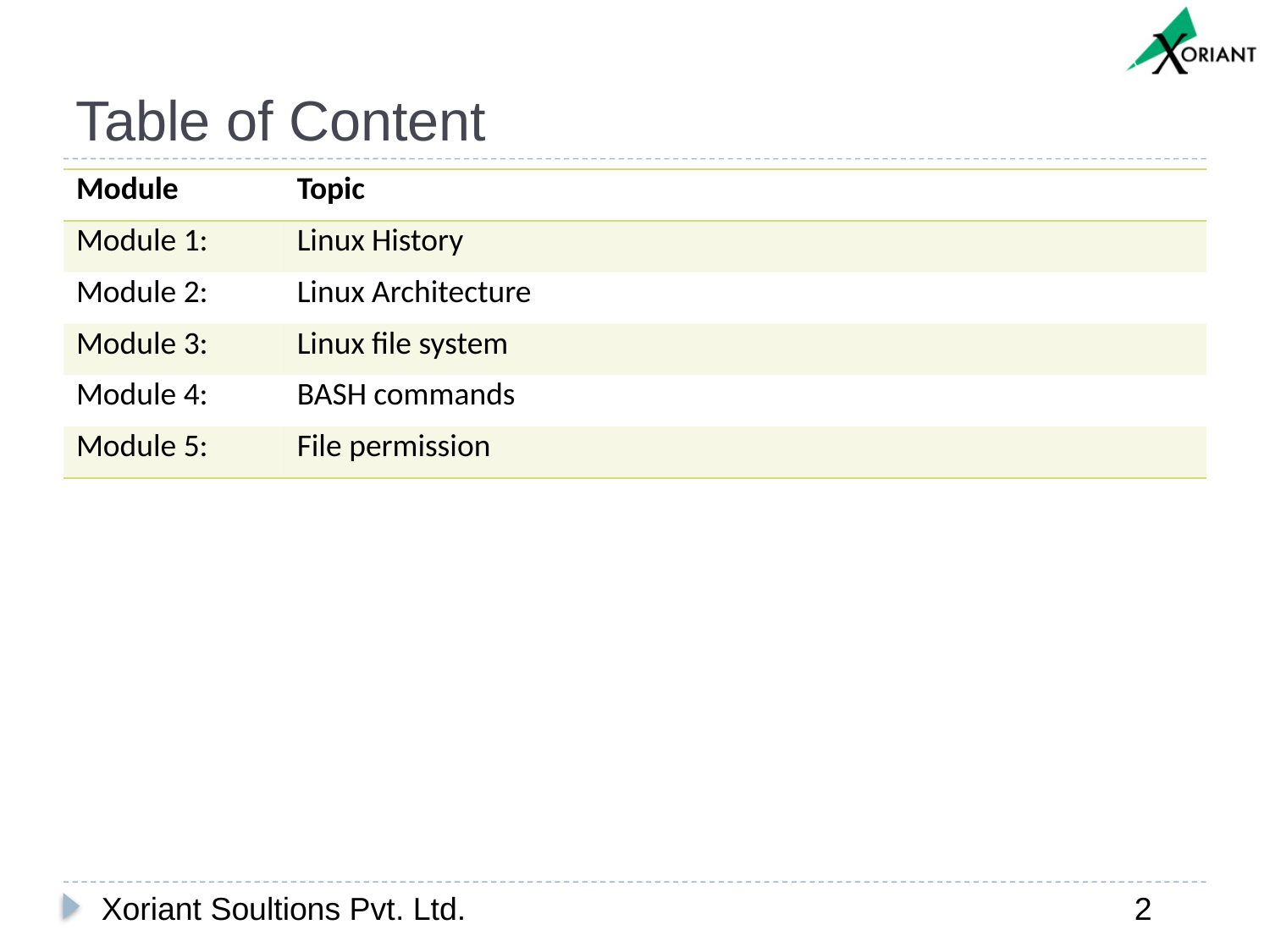

# Table of Content
| Module | Topic |
| --- | --- |
| Module 1: | Linux History |
| Module 2: | Linux Architecture |
| Module 3: | Linux file system |
| Module 4: | BASH commands |
| Module 5: | File permission |
Xoriant Soultions Pvt. Ltd.
2